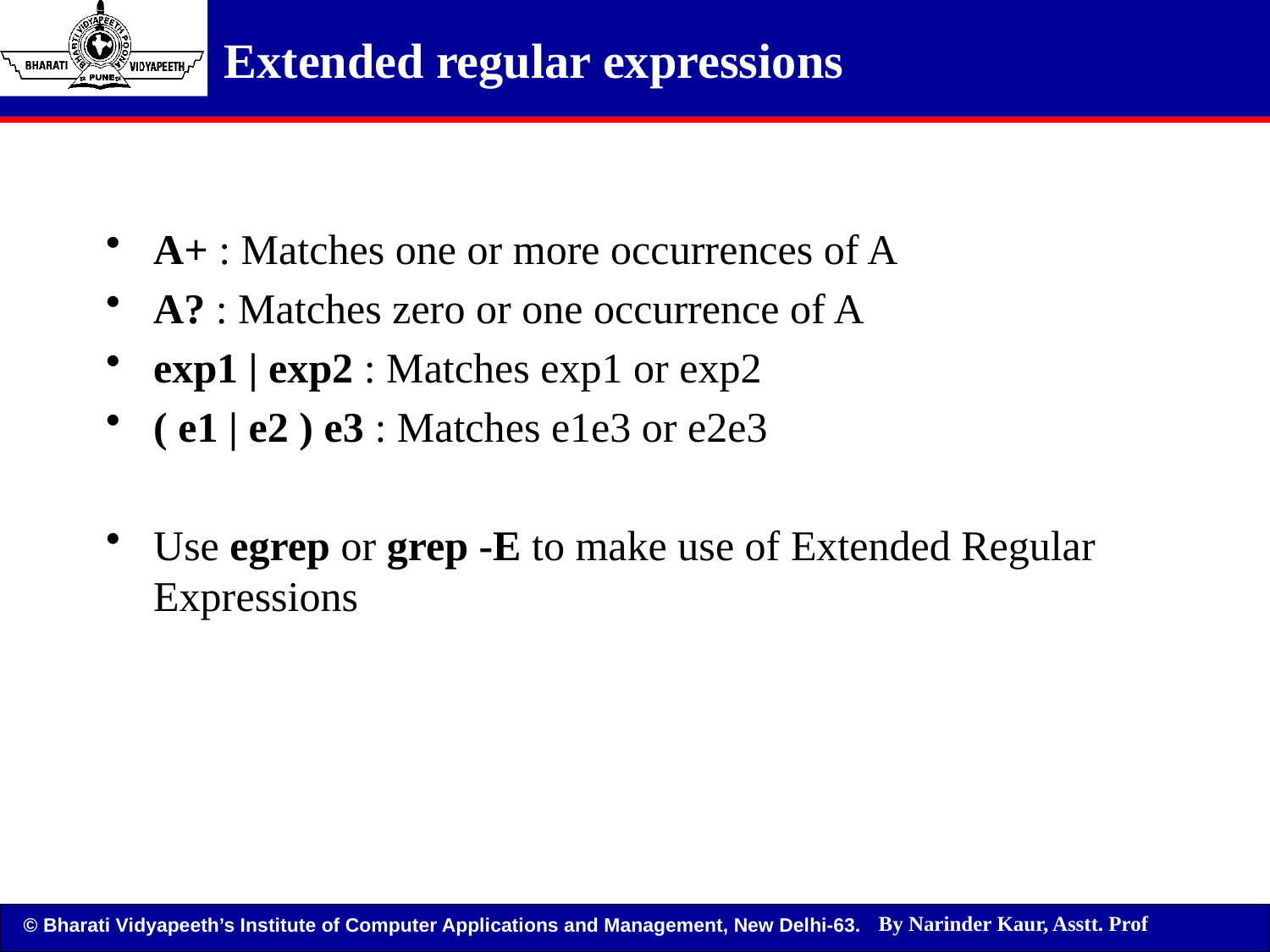

Extended regular expressions
A+ : Matches one or more occurrences of A
A? : Matches zero or one occurrence of A
exp1 | exp2 : Matches exp1 or exp2
( e1 | e2 ) e3 : Matches e1e3 or e2e3

Use egrep or grep -E to make use of Extended Regular Expressions